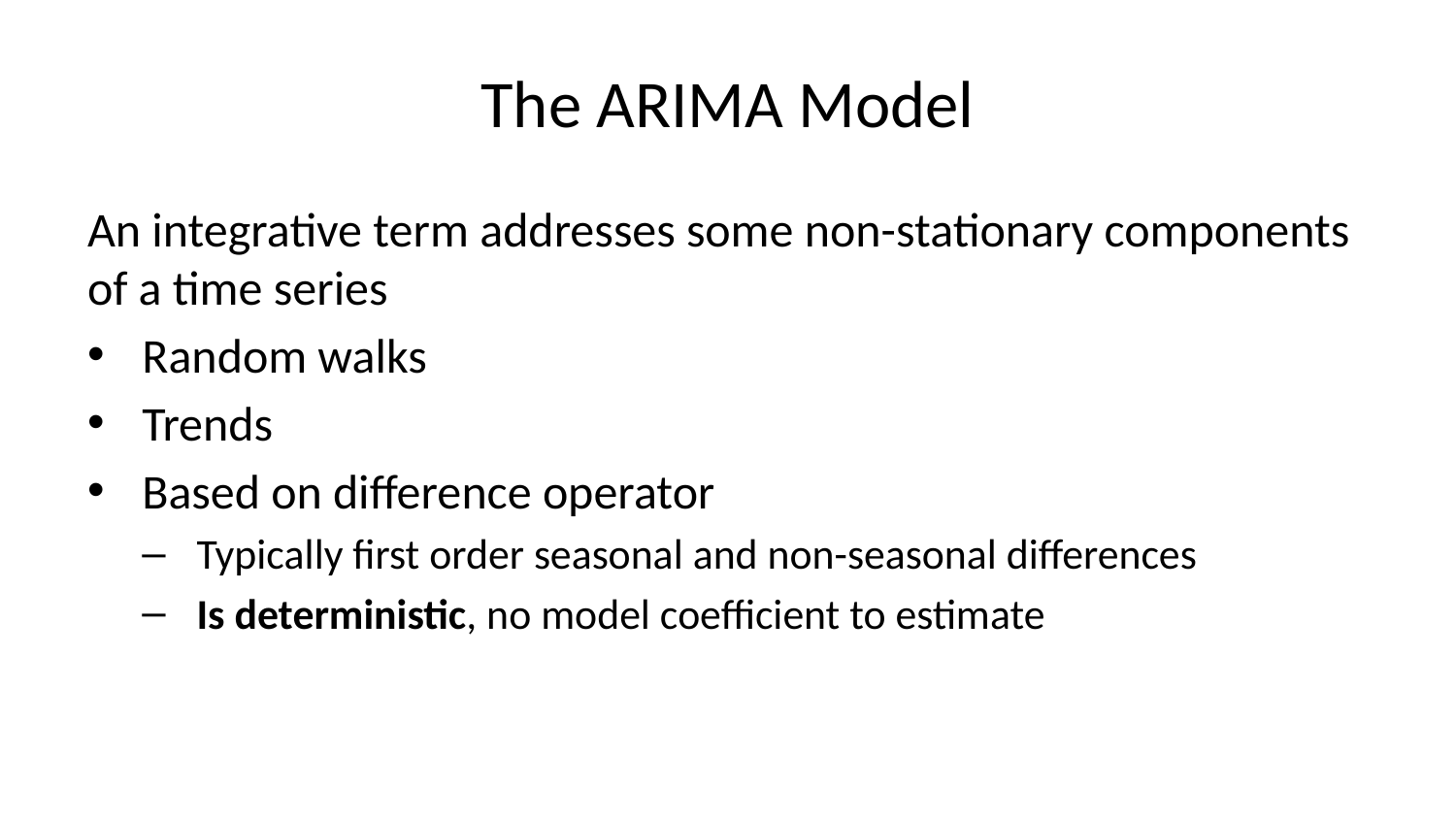

# The ARIMA Model
An integrative term addresses some non-stationary components of a time series
Random walks
Trends
Based on difference operator
Typically first order seasonal and non-seasonal differences
Is deterministic, no model coefficient to estimate